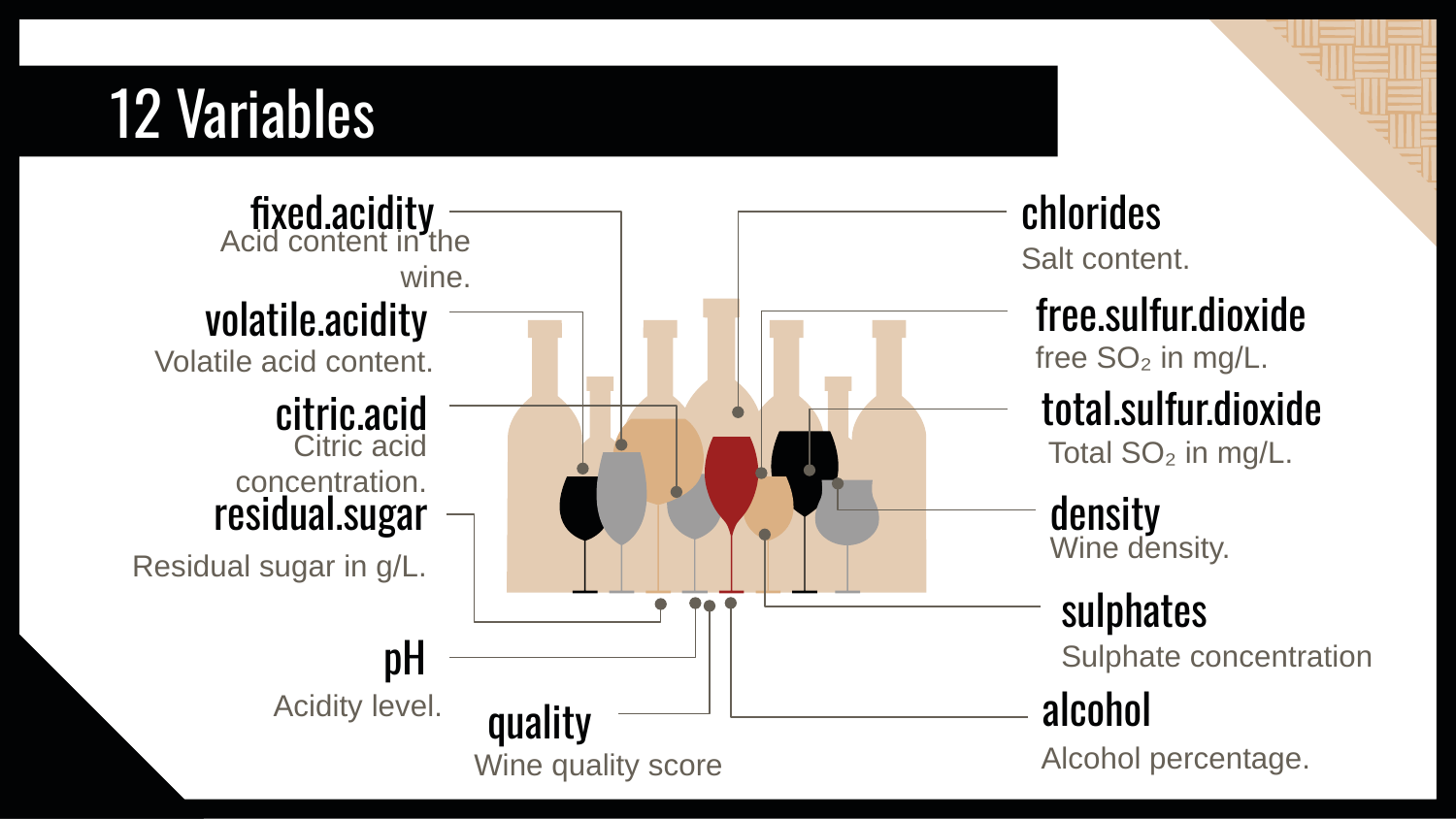

# 12 Variables
fixed.acidity
chlorides

Acid content in the wine.
Salt content.
free.sulfur.dioxide
volatile.acidity

free SO₂ in mg/L.

Volatile acid content.
total.sulfur.dioxide
citric.acid
Total SO₂ in mg/L.

Citric acid concentration.

density
residual.sugar

Wine density.

Residual sugar in g/L.

sulphates

Sulphate concentration
pH
Acidity level.
alcohol
quality
Alcohol percentage.
Wine quality score